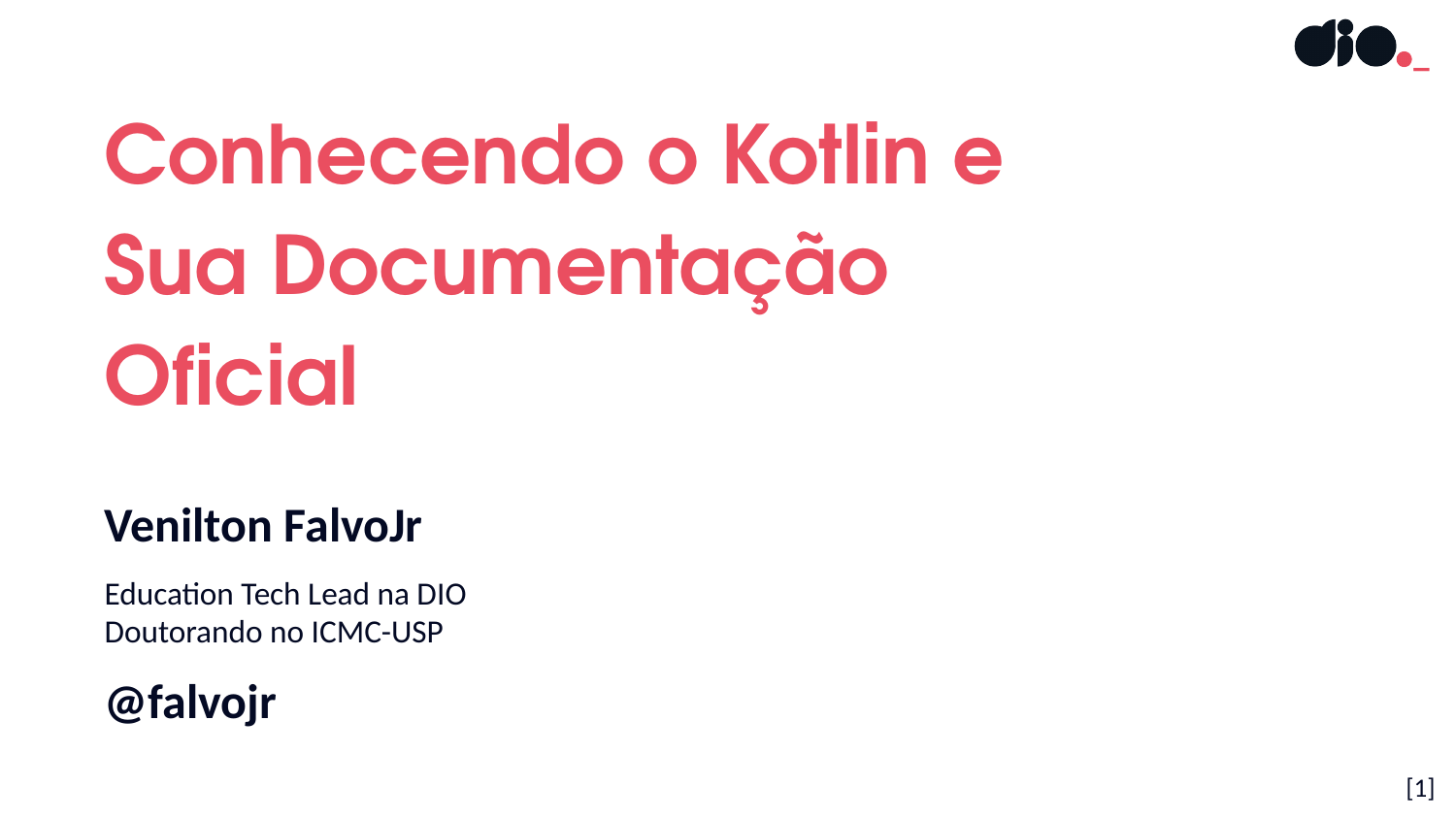

Conhecendo o Kotlin e
Sua Documentação
Oficial
Venilton FalvoJr
Education Tech Lead na DIO
Doutorando no ICMC-USP
@falvojr
[1]